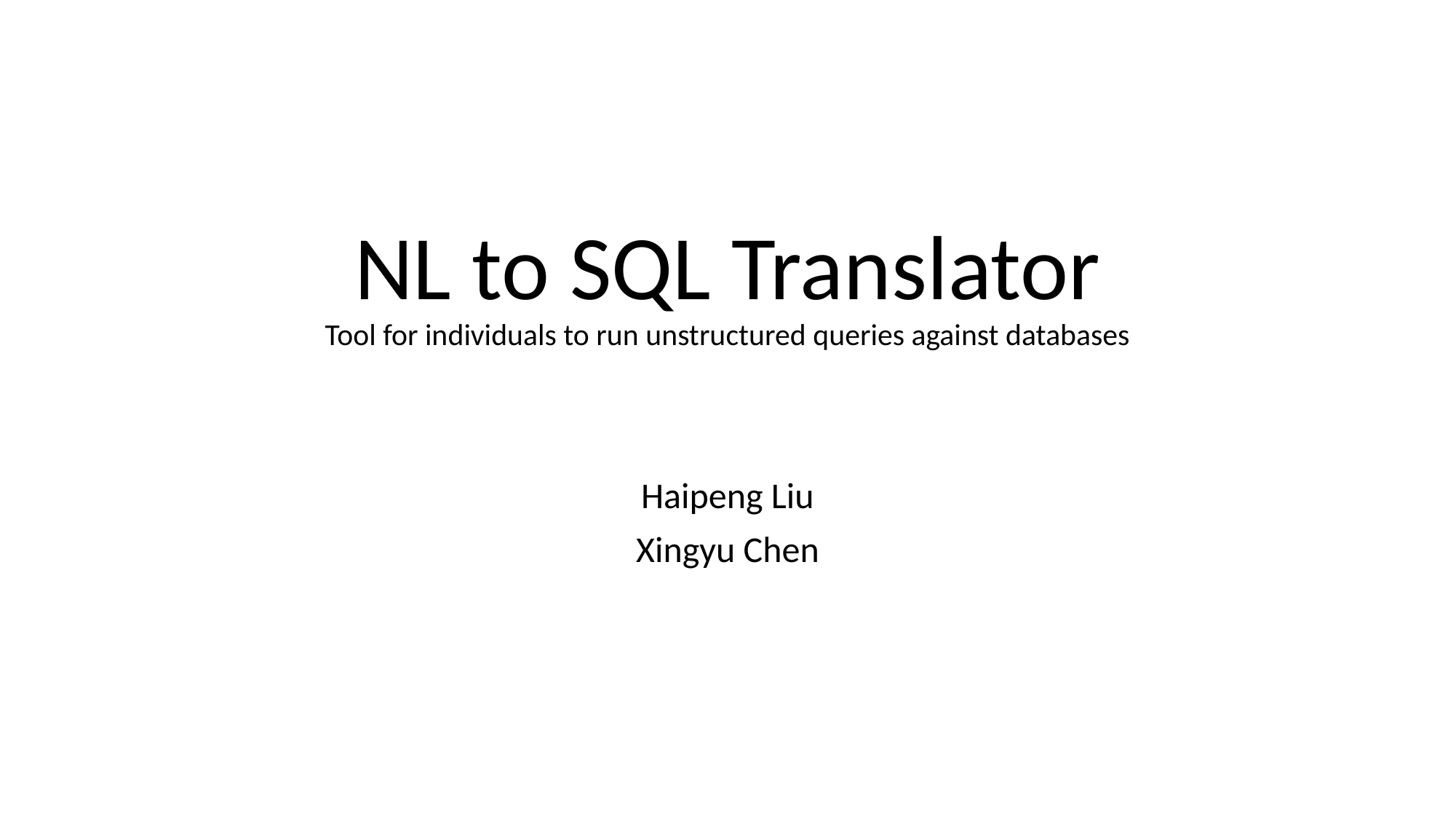

# NL to SQL Translator Tool for individuals to run unstructured queries against databases
Haipeng Liu
Xingyu Chen